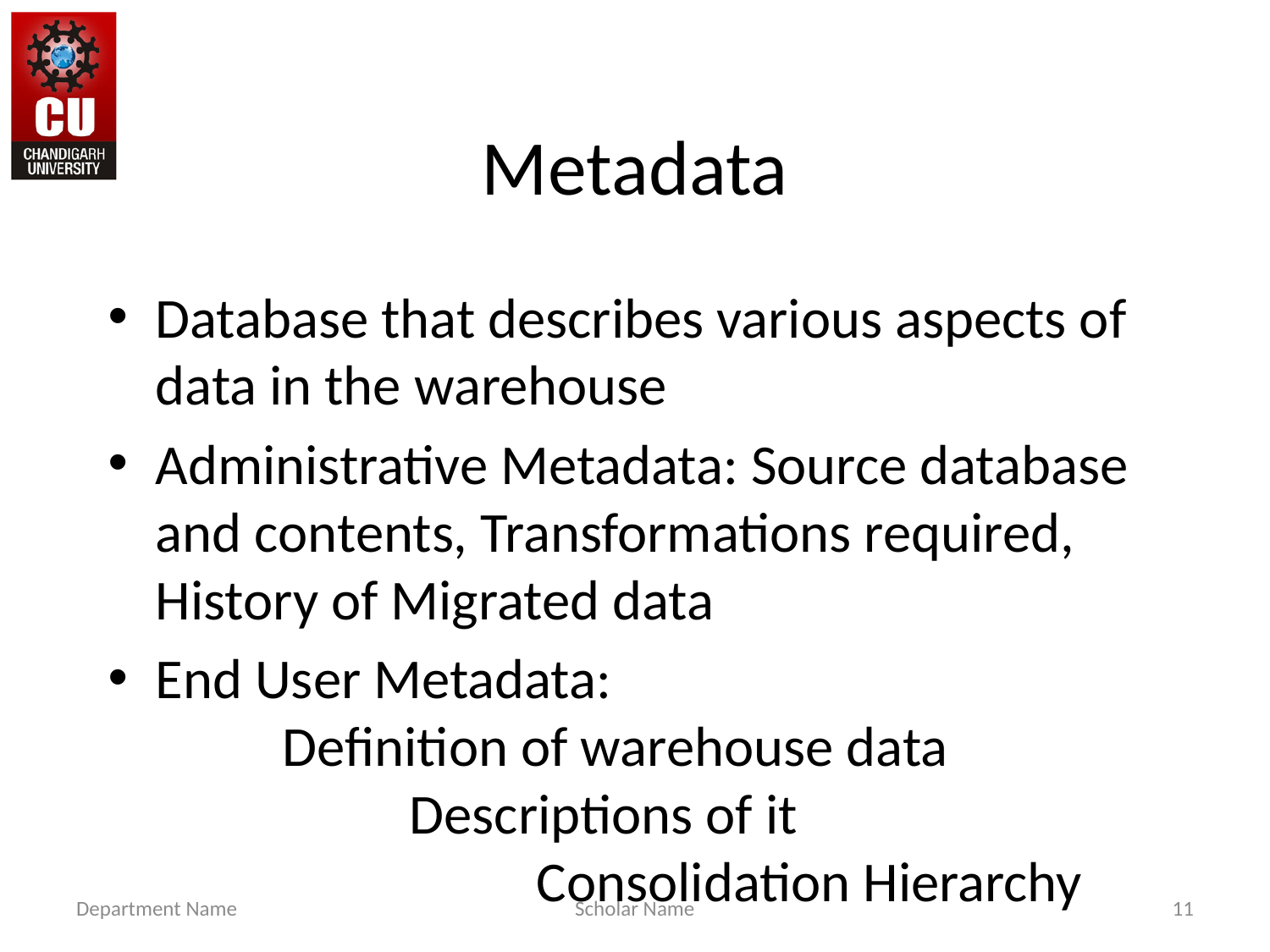

# Metadata
Database that describes various aspects of data in the warehouse
Administrative Metadata: Source database and contents, Transformations required, History of Migrated data
End User Metadata:  					Definition of warehouse data			Descriptions of it					Consolidation Hierarchy

Department Name
Scholar Name
11